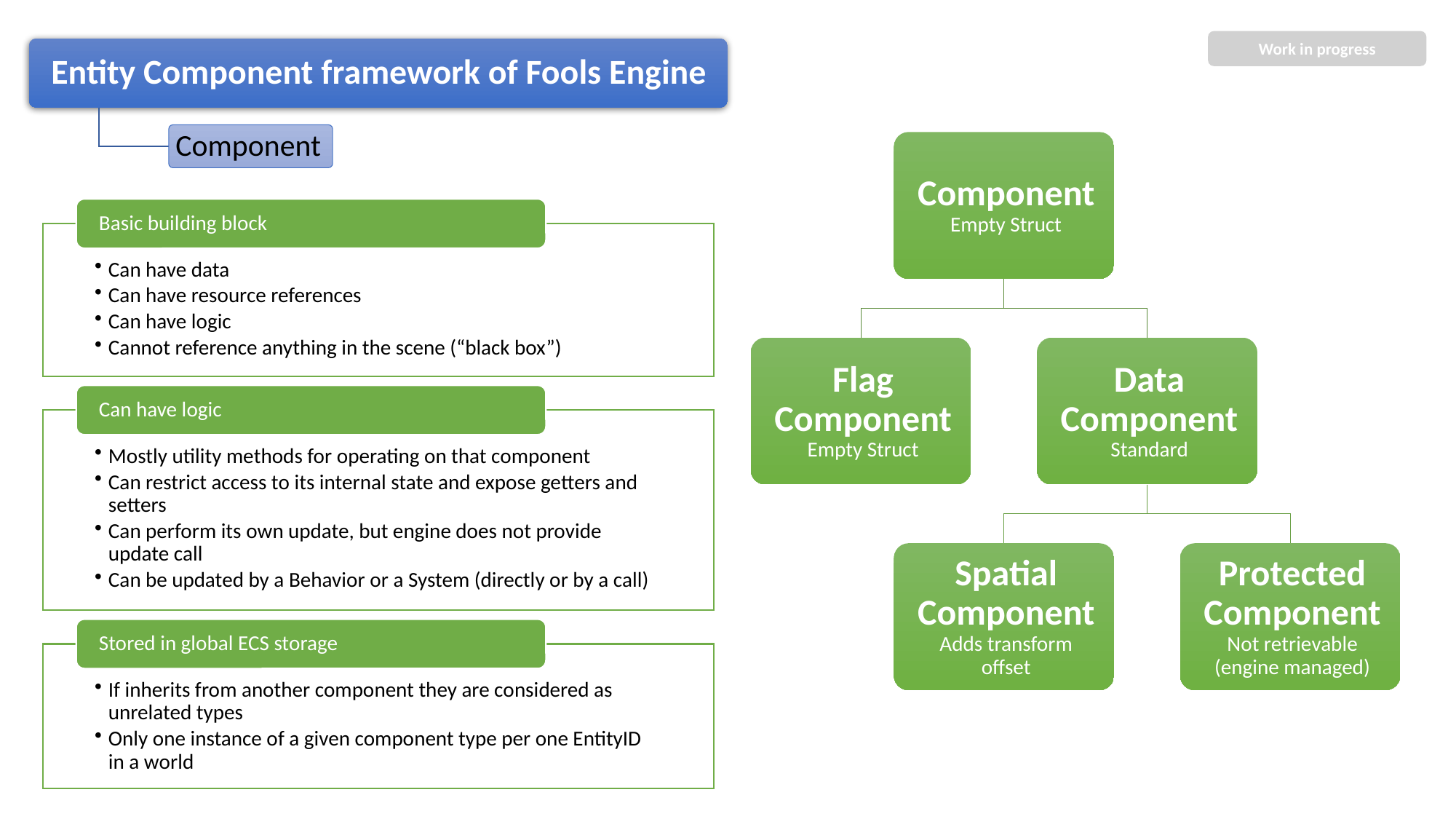

Work in progress
Entity Component framework of Fools Engine
Component
Component
Empty Struct
Flag
Component
Empty Struct
Data
Component
Standard
Spatial
Component
Adds transform offset
Protected
Component
Not retrievable (engine managed)
Can have data
Can have resource references
Can have logic
Cannot reference anything in the scene (“black box”)
Basic building block
Mostly utility methods for operating on that component
Can restrict access to its internal state and expose getters and setters
Can perform its own update, but engine does not provide update call
Can be updated by a Behavior or a System (directly or by a call)
Can have logic
If inherits from another component they are considered as unrelated types
Only one instance of a given component type per one EntityID in a world
Stored in global ECS storage